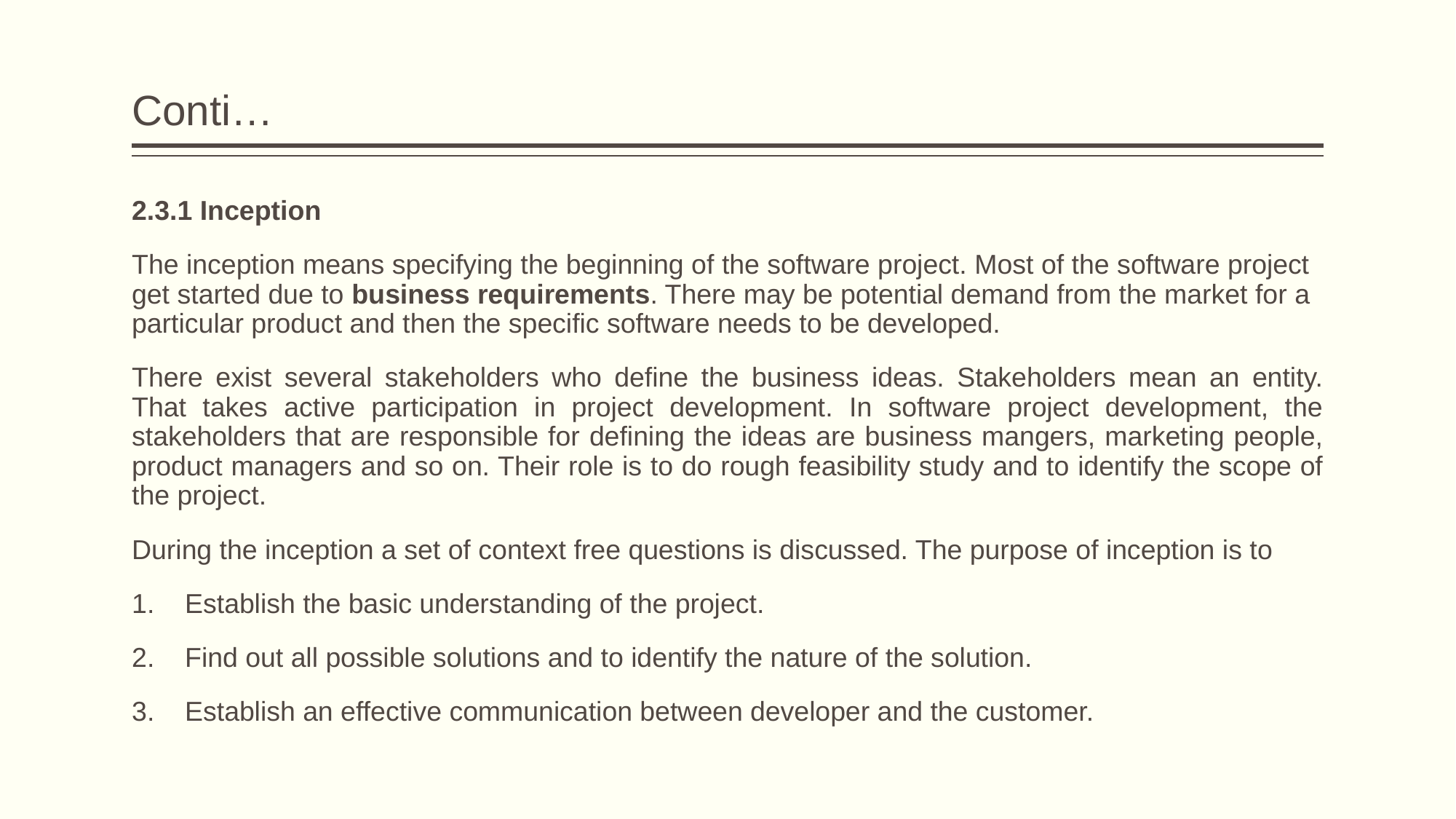

# Conti…
2.3.1 Inception
The inception means specifying the beginning of the software project. Most of the software project get started due to business requirements. There may be potential demand from the market for a particular product and then the specific software needs to be developed.
There exist several stakeholders who define the business ideas. Stakeholders mean an entity. That takes active participation in project development. In software project development, the stakeholders that are responsible for defining the ideas are business mangers, marketing people, product managers and so on. Their role is to do rough feasibility study and to identify the scope of the project.
During the inception a set of context free questions is discussed. The purpose of inception is to
Establish the basic understanding of the project.
Find out all possible solutions and to identify the nature of the solution.
Establish an effective communication between developer and the customer.